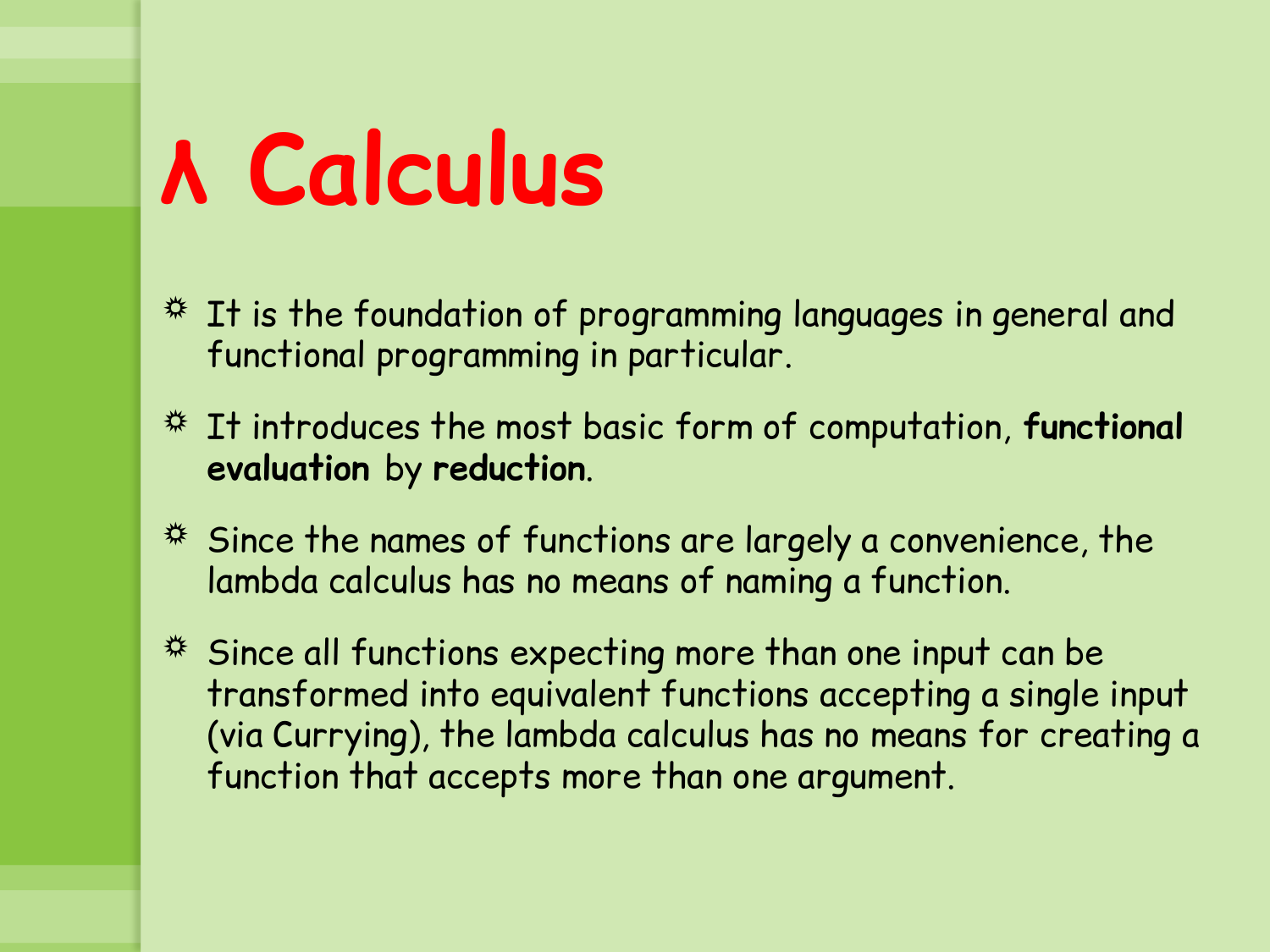

# λ Calculus
It is the foundation of programming languages in general and functional programming in particular.
It introduces the most basic form of computation, functional evaluation by reduction.
Since the names of functions are largely a convenience, the lambda calculus has no means of naming a function.
Since all functions expecting more than one input can be transformed into equivalent functions accepting a single input (via Currying), the lambda calculus has no means for creating a function that accepts more than one argument.